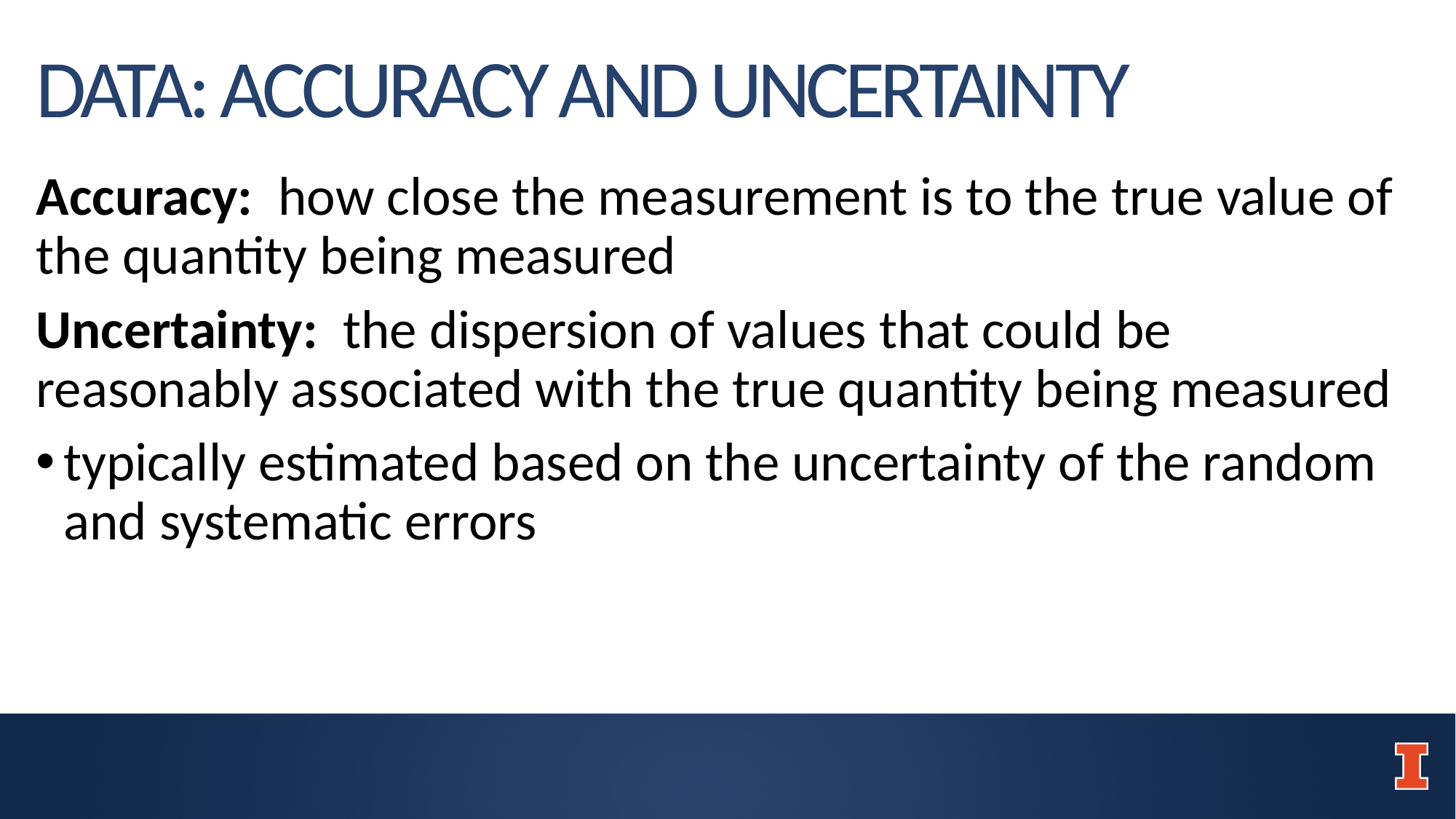

# DATA: ACCURACY AND UNCERTAINTY
Accuracy:  how close the measurement is to the true value of the quantity being measured
Uncertainty:  the dispersion of values that could be reasonably associated with the true quantity being measured
typically estimated based on the uncertainty of the random and systematic errors